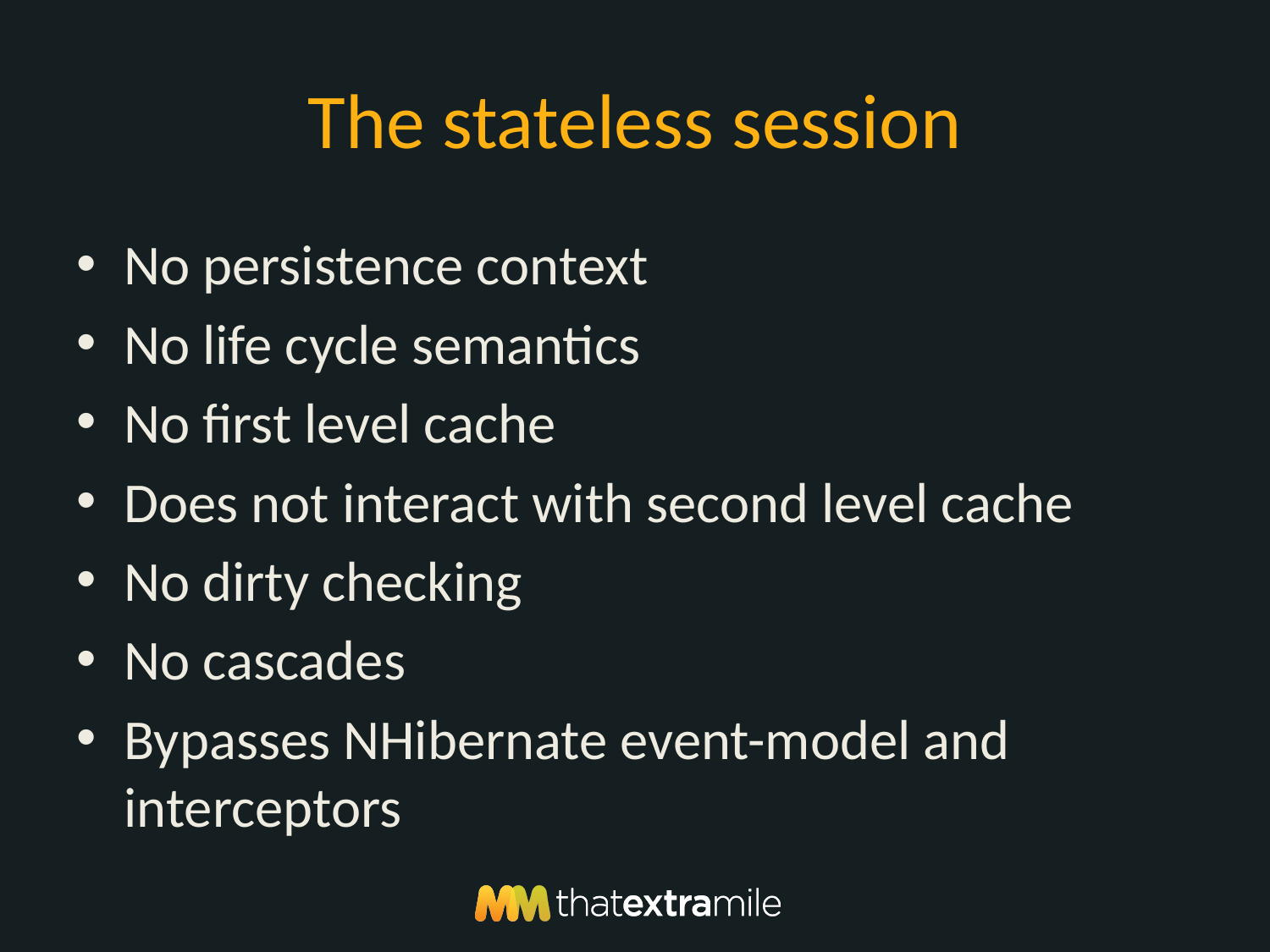

# The stateless session
No persistence context
No life cycle semantics
No first level cache
Does not interact with second level cache
No dirty checking
No cascades
Bypasses NHibernate event-model and interceptors